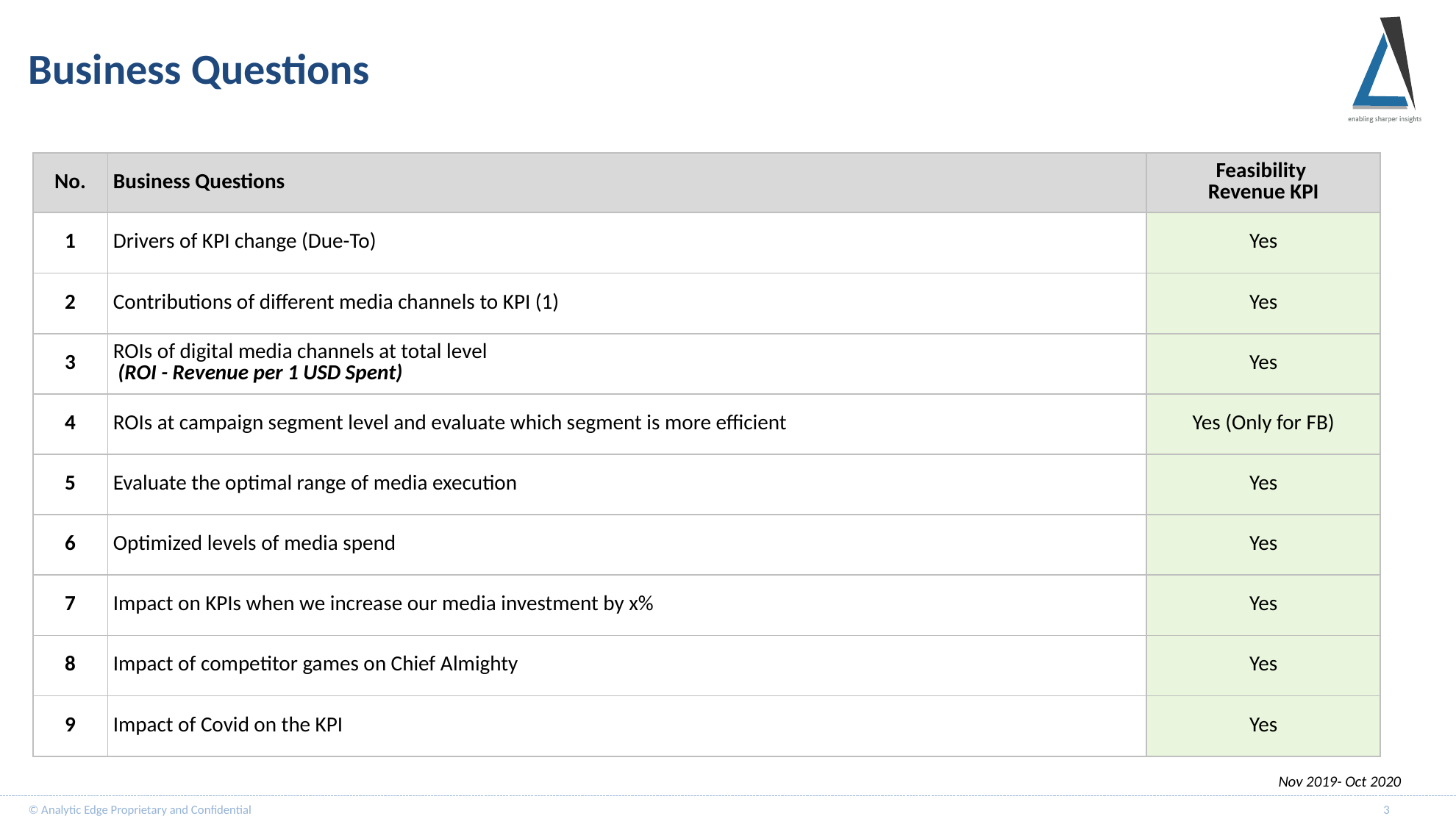

# Business Questions
| No. | Business Questions | Feasibility Revenue KPI |
| --- | --- | --- |
| 1 | Drivers of KPI change (Due-To) | Yes |
| 2 | Contributions of different media channels to KPI (1) | Yes |
| 3 | ROIs of digital media channels at total level (ROI - Revenue per 1 USD Spent) | Yes |
| 4 | ROIs at campaign segment level and evaluate which segment is more efficient | Yes (Only for FB) |
| 5 | Evaluate the optimal range of media execution | Yes |
| 6 | Optimized levels of media spend | Yes |
| 7 | Impact on KPIs when we increase our media investment by x% | Yes |
| 8 | Impact of competitor games on Chief Almighty | Yes |
| 9 | Impact of Covid on the KPI | Yes |
Nov 2019- Oct 2020
© Analytic Edge Proprietary and Confidential
3